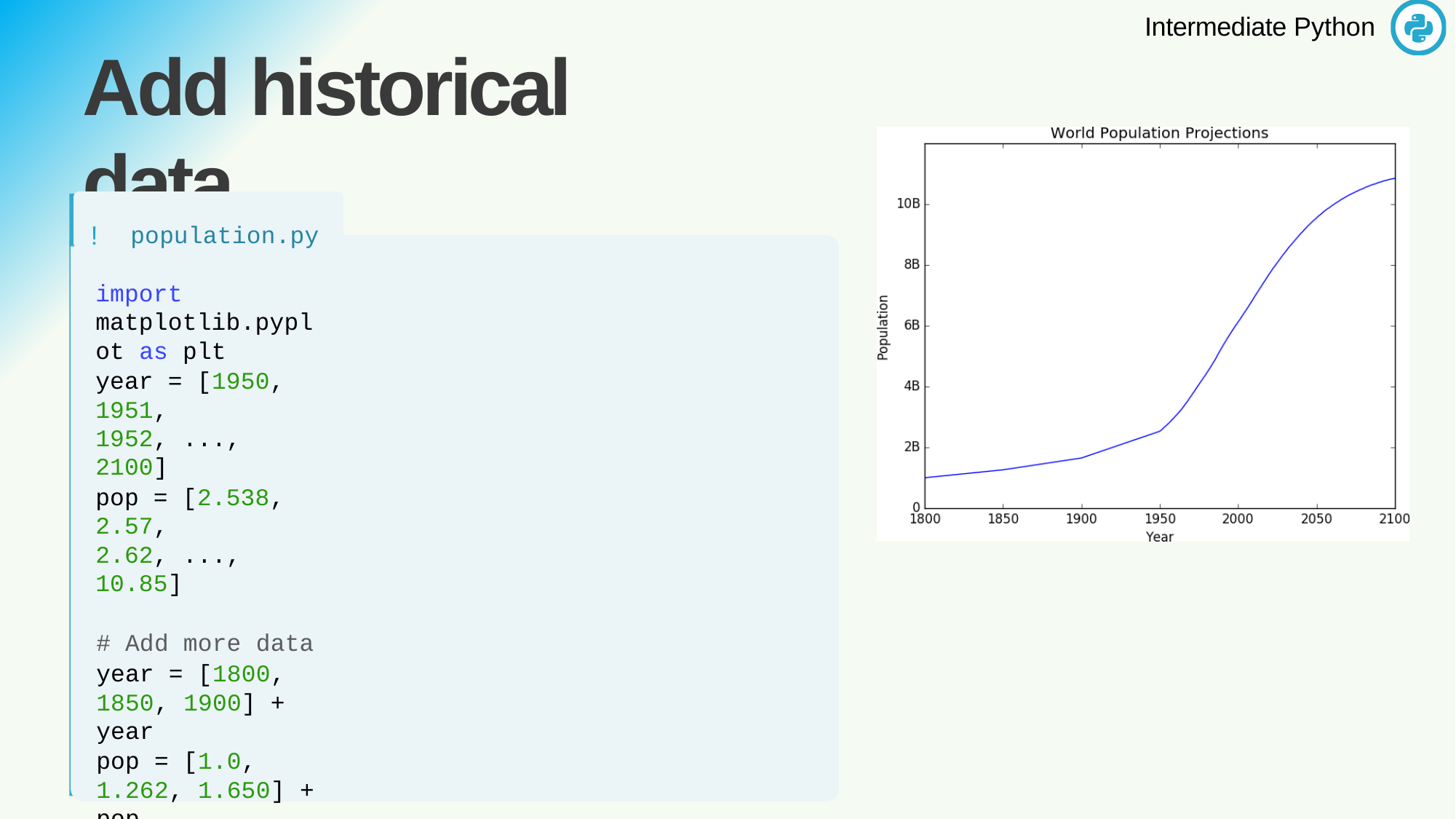

# Add historical data

!	population.py
import matplotlib.pyplot as plt
year = [1950, 1951, 1952, ..., 2100]
pop = [2.538, 2.57, 2.62, ..., 10.85]
# Add more data
year = [1800, 1850, 1900] + year
pop = [1.0, 1.262, 1.650] + pop

plt.plot(year, pop)
plt.xlabel('Year')  plt.ylabel('Population')
plt.title('World Population Projections')  plt.yticks([0, 2, 4, 6, 8, 10],
['0', '2B', '4B', '6B', '8B', '10B'])

plt.show()